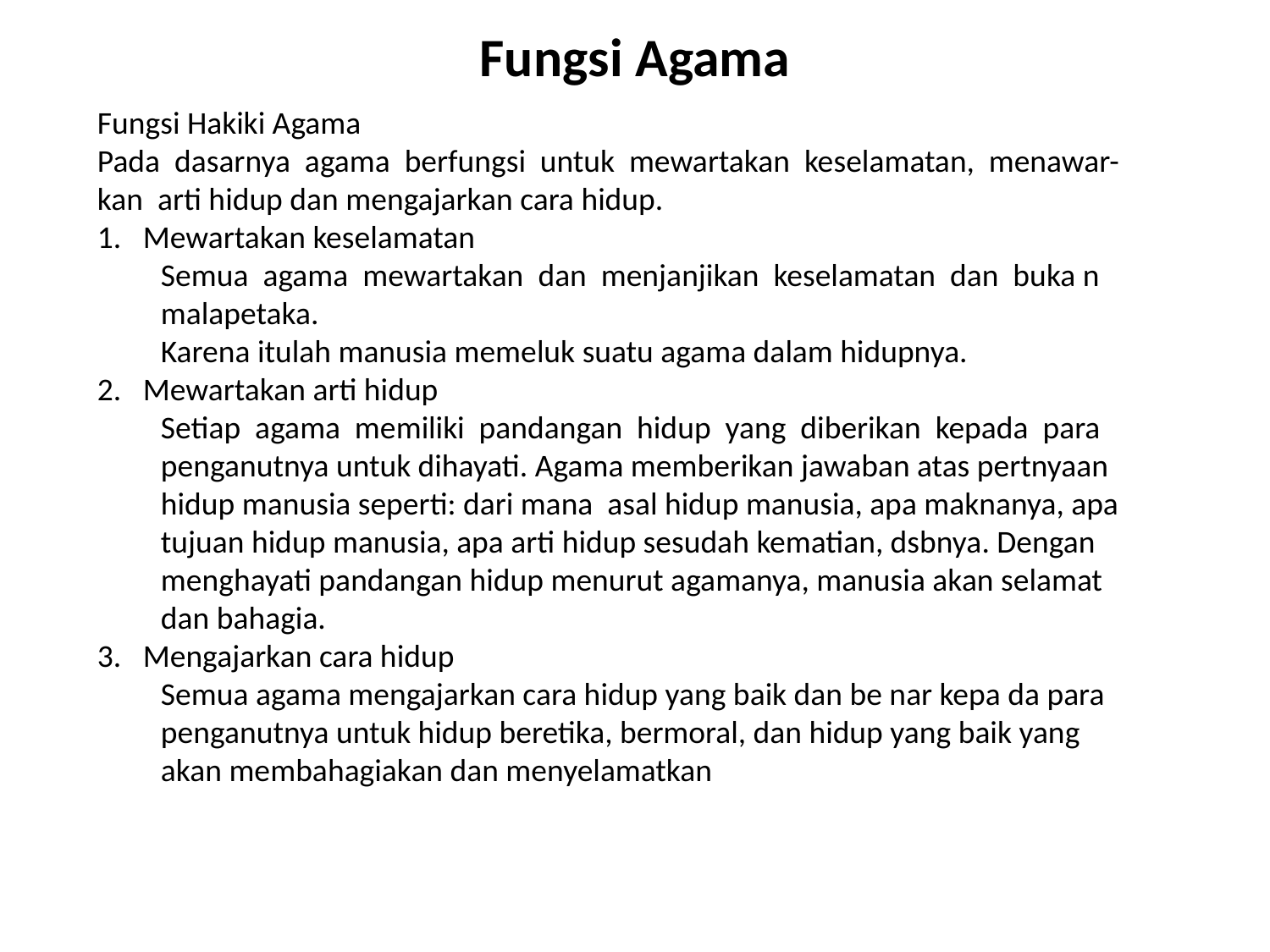

# Fungsi Agama
Fungsi Hakiki Agama
Pada  dasarnya  agama  berfungsi  untuk  mewartakan  keselamatan,  menawar-kan  arti hidup dan mengajarkan cara hidup.
1.   Mewartakan keselamatan
Semua  agama  mewartakan  dan  menjanjikan  keselamatan  dan  buka n  malapetaka.
Karena itulah manusia memeluk suatu agama dalam hidupnya.
2.   Mewartakan arti hidup
Setiap  agama  memiliki  pandangan  hidup  yang  diberikan  kepada  para  penganutnya untuk dihayati. Agama memberikan jawaban atas pertnyaan hidup manusia seperti: dari mana  asal hidup manusia, apa maknanya, apa  tujuan hidup manusia, apa arti hidup sesudah kematian, dsbnya. Dengan menghayati pandangan hidup menurut agamanya, manusia akan selamat dan bahagia.
3.   Mengajarkan cara hidup
Semua agama mengajarkan cara hidup yang baik dan be nar kepa da para penganutnya untuk hidup beretika, bermoral, dan hidup yang baik yang  akan membahagiakan dan menyelamatkan